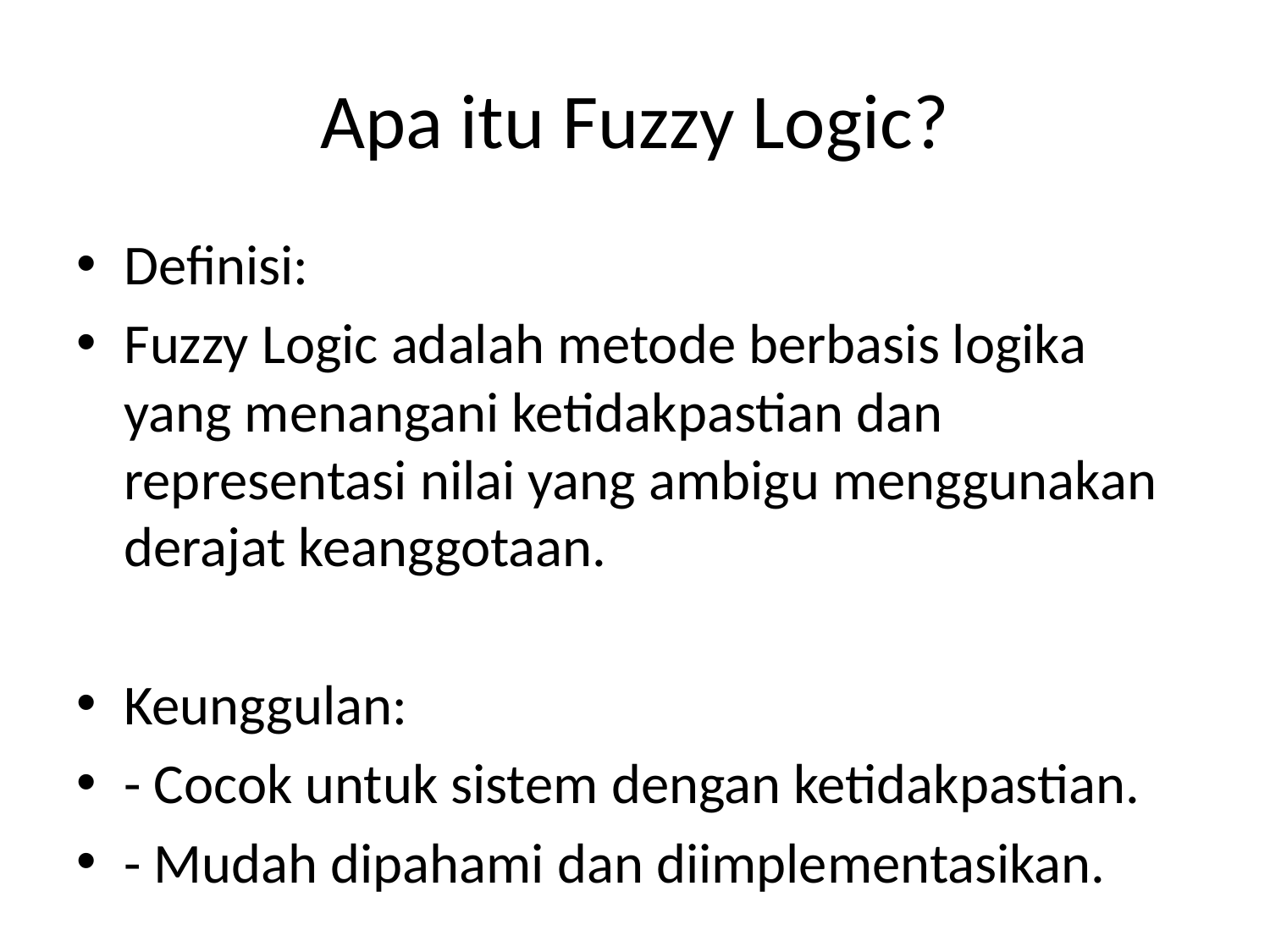

# Apa itu Fuzzy Logic?
Definisi:
Fuzzy Logic adalah metode berbasis logika yang menangani ketidakpastian dan representasi nilai yang ambigu menggunakan derajat keanggotaan.

Keunggulan:
- Cocok untuk sistem dengan ketidakpastian.
- Mudah dipahami dan diimplementasikan.